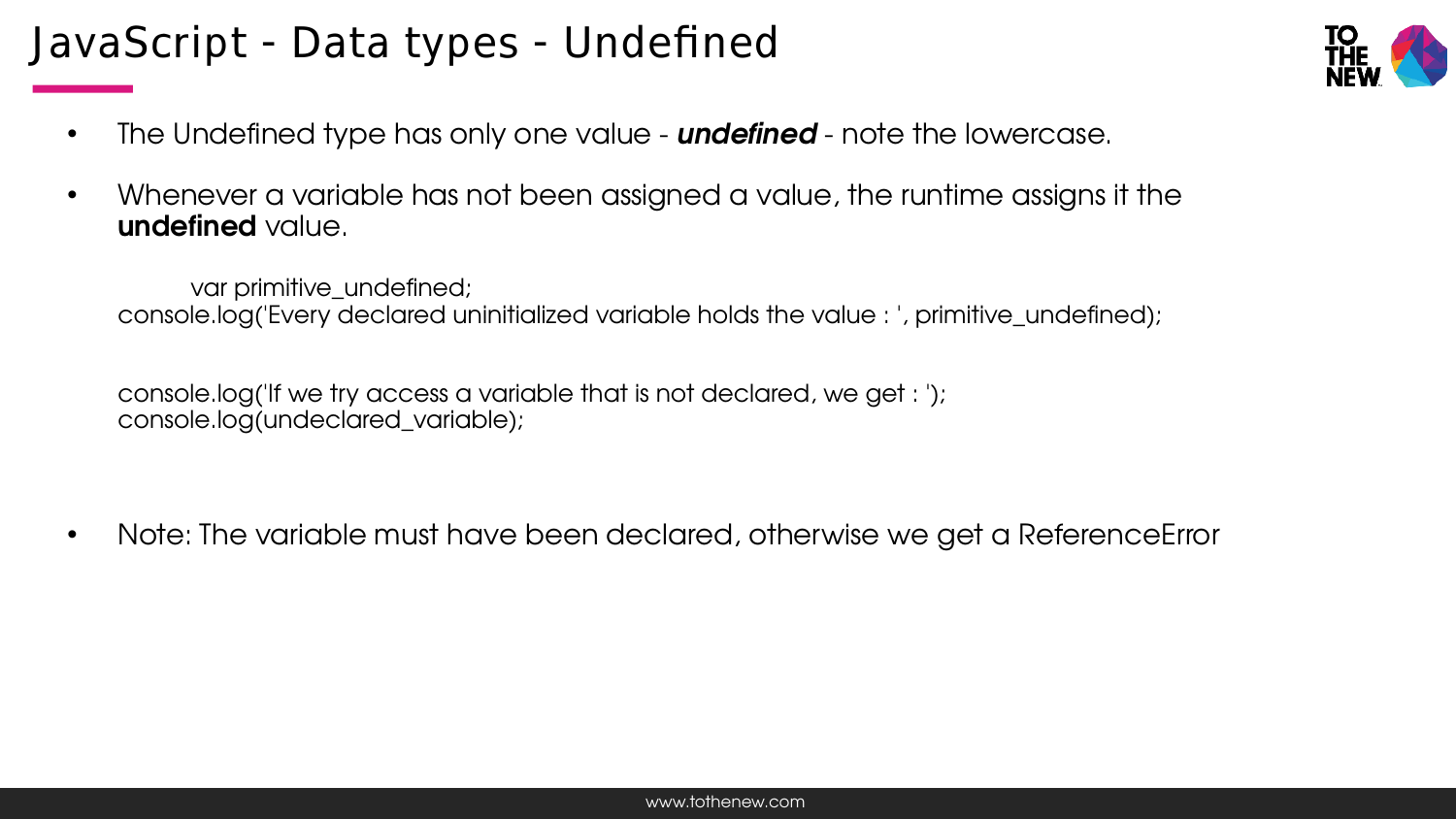

# JavaScript - Data types - Undefined
The Undefined type has only one value - undefined - note the lowercase.

Whenever a variable has not been assigned a value, the runtime assigns it the undefined value.

	var primitive_undefined;
console.log('Every declared uninitialized variable holds the value : ', primitive_undefined);

console.log('If we try access a variable that is not declared, we get : ');
console.log(undeclared_variable);

Note: The variable must have been declared, otherwise we get a ReferenceError